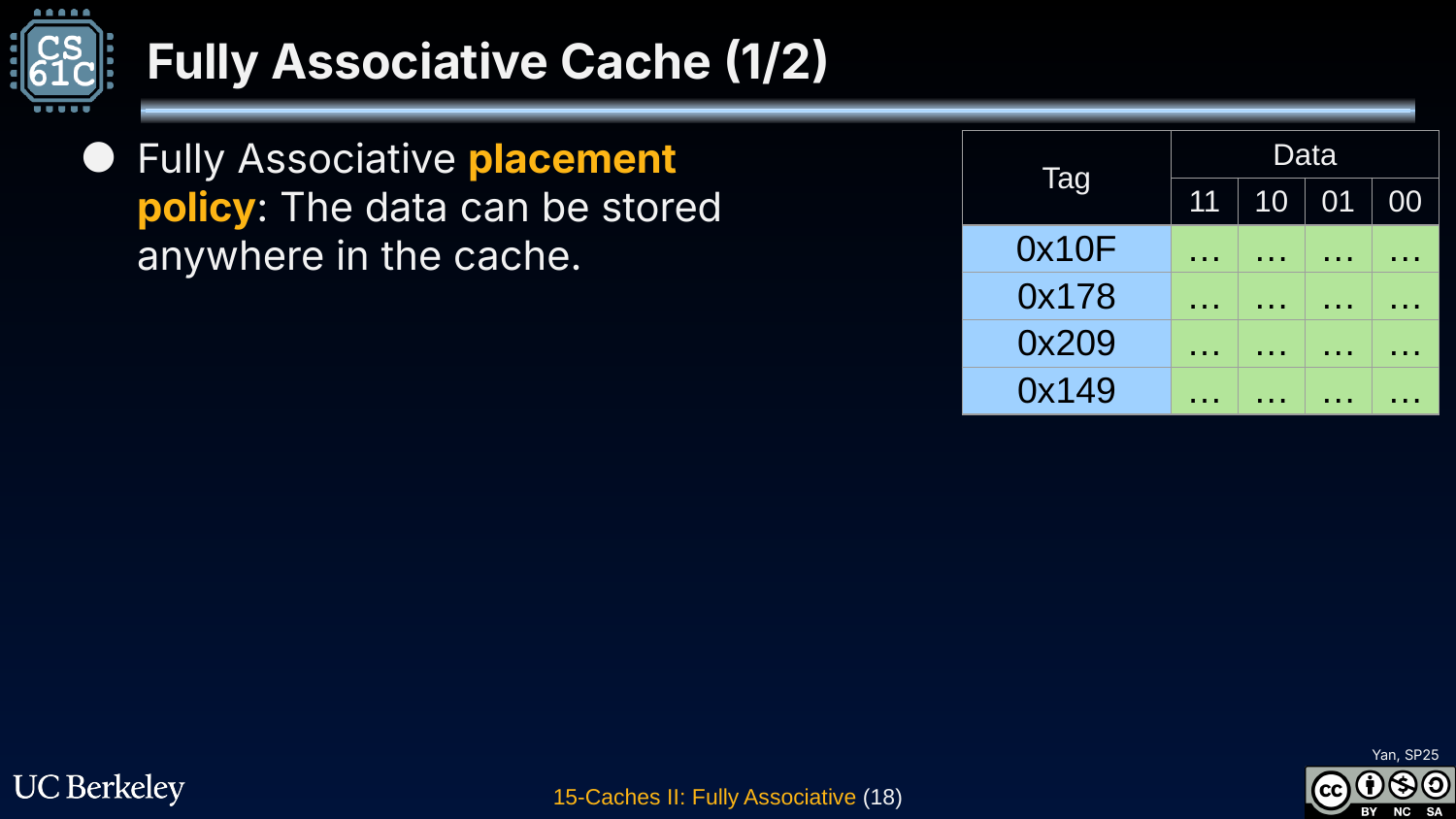

# Fully Associative Cache (1/2)
Fully Associative placement policy: The data can be stored anywhere in the cache.
| Tag | Data |  |  |  |
| --- | --- | --- | --- | --- |
|  | 11 | 10 | 01 | 00 |
| 0x10F | … | … | … | … |
| 0x178 | … | … | … | … |
| 0x209 | … | … | … | … |
| 0x149 | … | … | … | … |